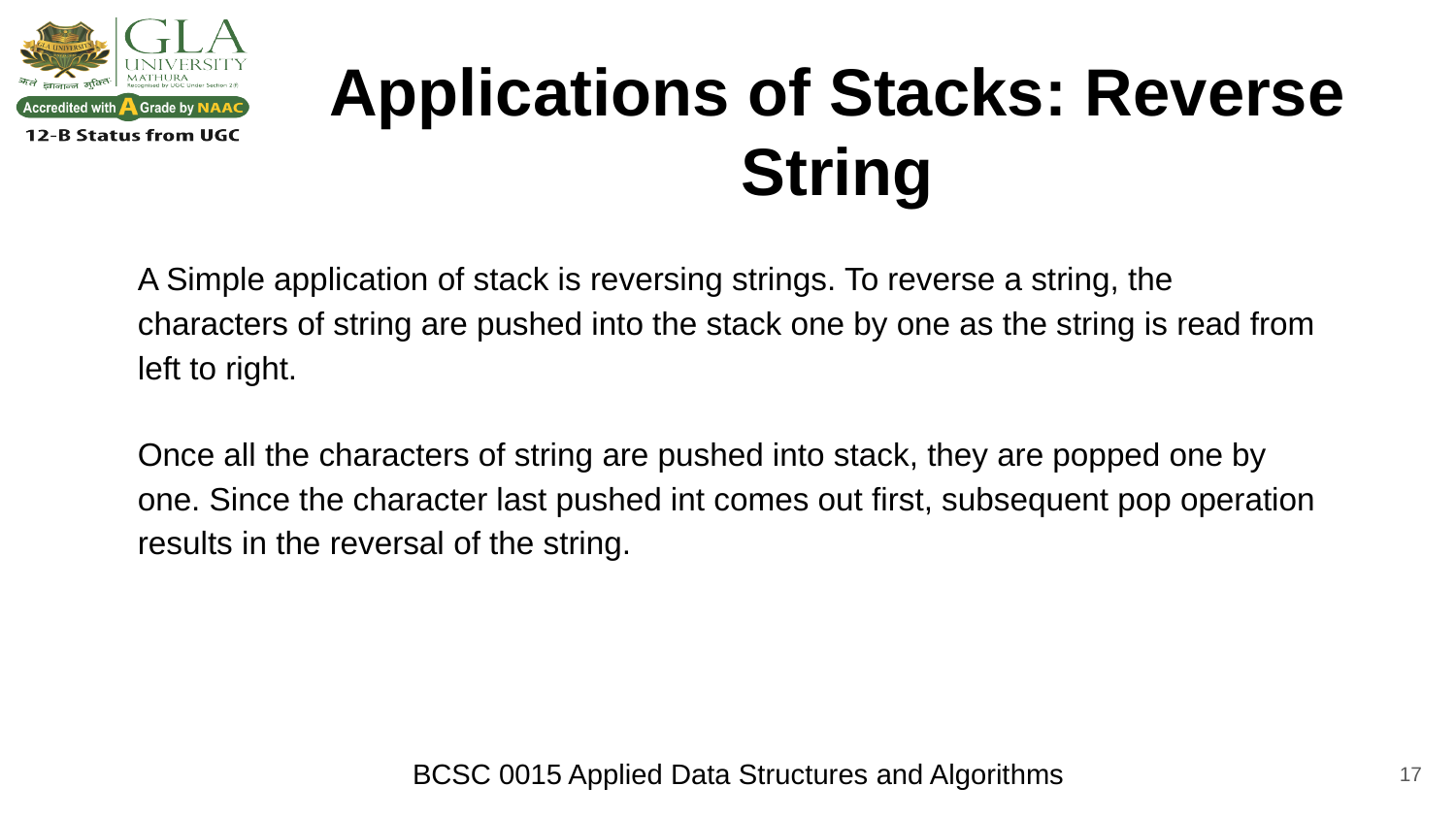

# Applications of Stacks: Reverse String

A Simple application of stack is reversing strings. To reverse a string, the characters of string are pushed into the stack one by one as the string is read from left to right.

Once all the characters of string are pushed into stack, they are popped one by one. Since the character last pushed int comes out first, subsequent pop operation results in the reversal of the string.
17